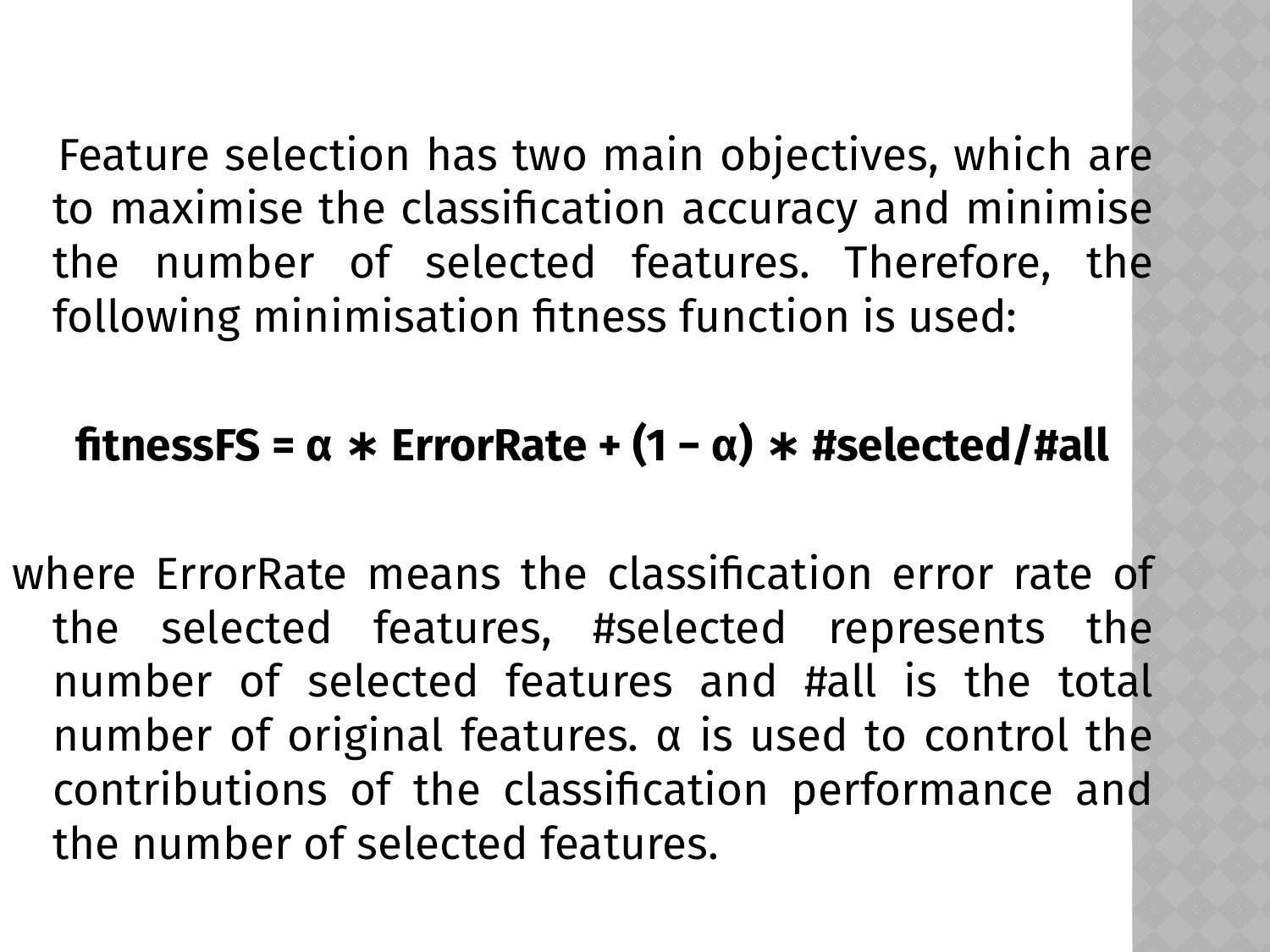

Feature selection has two main objectives, which are to maximise the classification accuracy and minimise the number of selected features. Therefore, the following minimisation fitness function is used:

      fitnessFS = α ∗ ErrorRate + (1 − α) ∗ #selected/#all

where ErrorRate means the classification error rate of the selected features, #selected represents the number of selected features and #all is the total number of original features. α is used to control the contributions of the classification performance and the number of selected features.